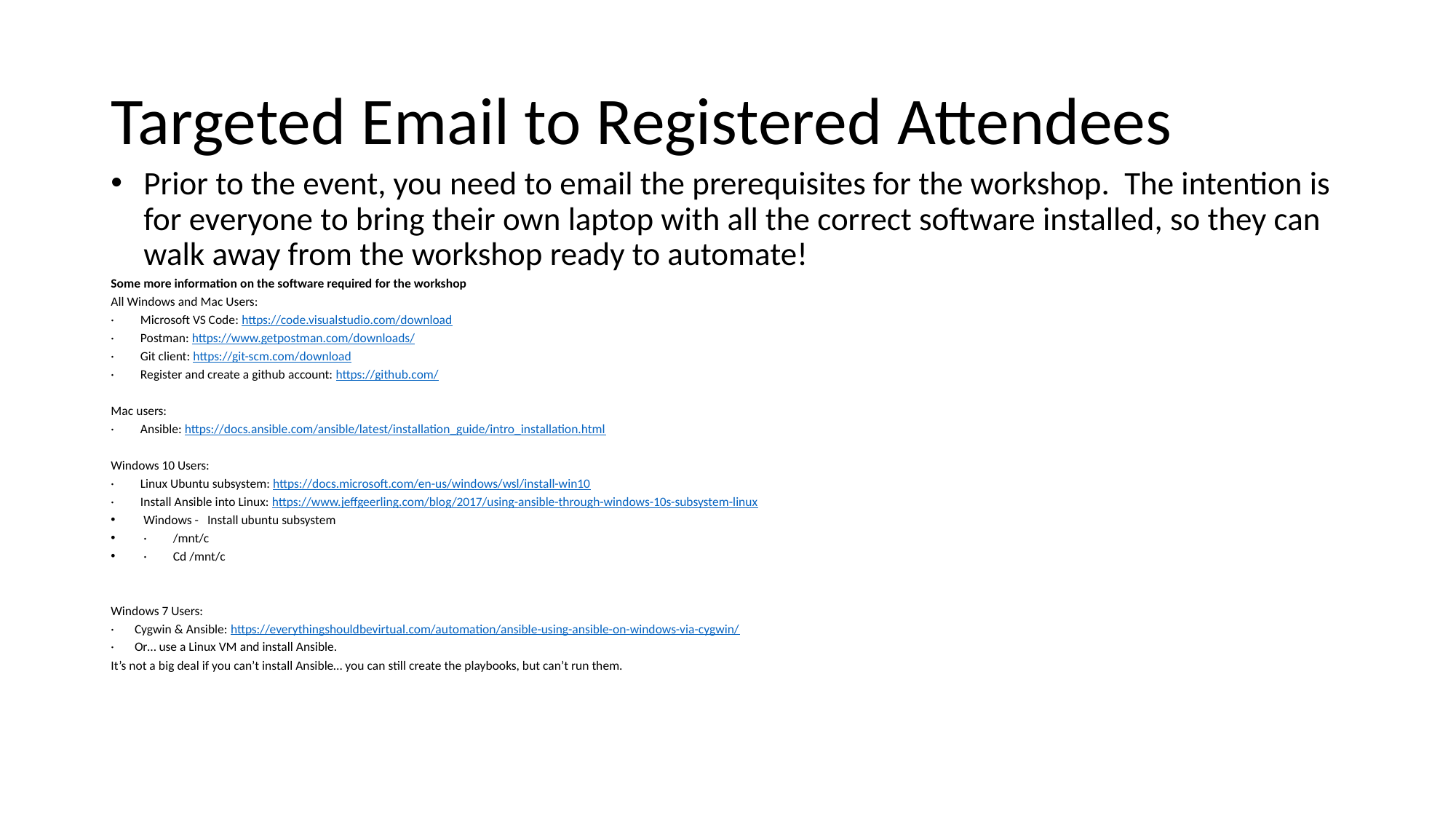

# Targeted Email to Registered Attendees
Prior to the event, you need to email the prerequisites for the workshop.  The intention is for everyone to bring their own laptop with all the correct software installed, so they can walk away from the workshop ready to automate!
Some more information on the software required for the workshop
All Windows and Mac Users:
·         Microsoft VS Code: https://code.visualstudio.com/download
·         Postman: https://www.getpostman.com/downloads/
·         Git client: https://git-scm.com/download
·         Register and create a github account: https://github.com/

Mac users:
·         Ansible: https://docs.ansible.com/ansible/latest/installation_guide/intro_installation.html

Windows 10 Users:
·         Linux Ubuntu subsystem: https://docs.microsoft.com/en-us/windows/wsl/install-win10
·         Install Ansible into Linux: https://www.jeffgeerling.com/blog/2017/using-ansible-through-windows-10s-subsystem-linux
Windows -   Install ubuntu subsystem
·         /mnt/c
·         Cd /mnt/c

Windows 7 Users:
·       Cygwin & Ansible: https://everythingshouldbevirtual.com/automation/ansible-using-ansible-on-windows-via-cygwin/
·       Or… use a Linux VM and install Ansible.
It’s not a big deal if you can’t install Ansible… you can still create the playbooks, but can’t run them.